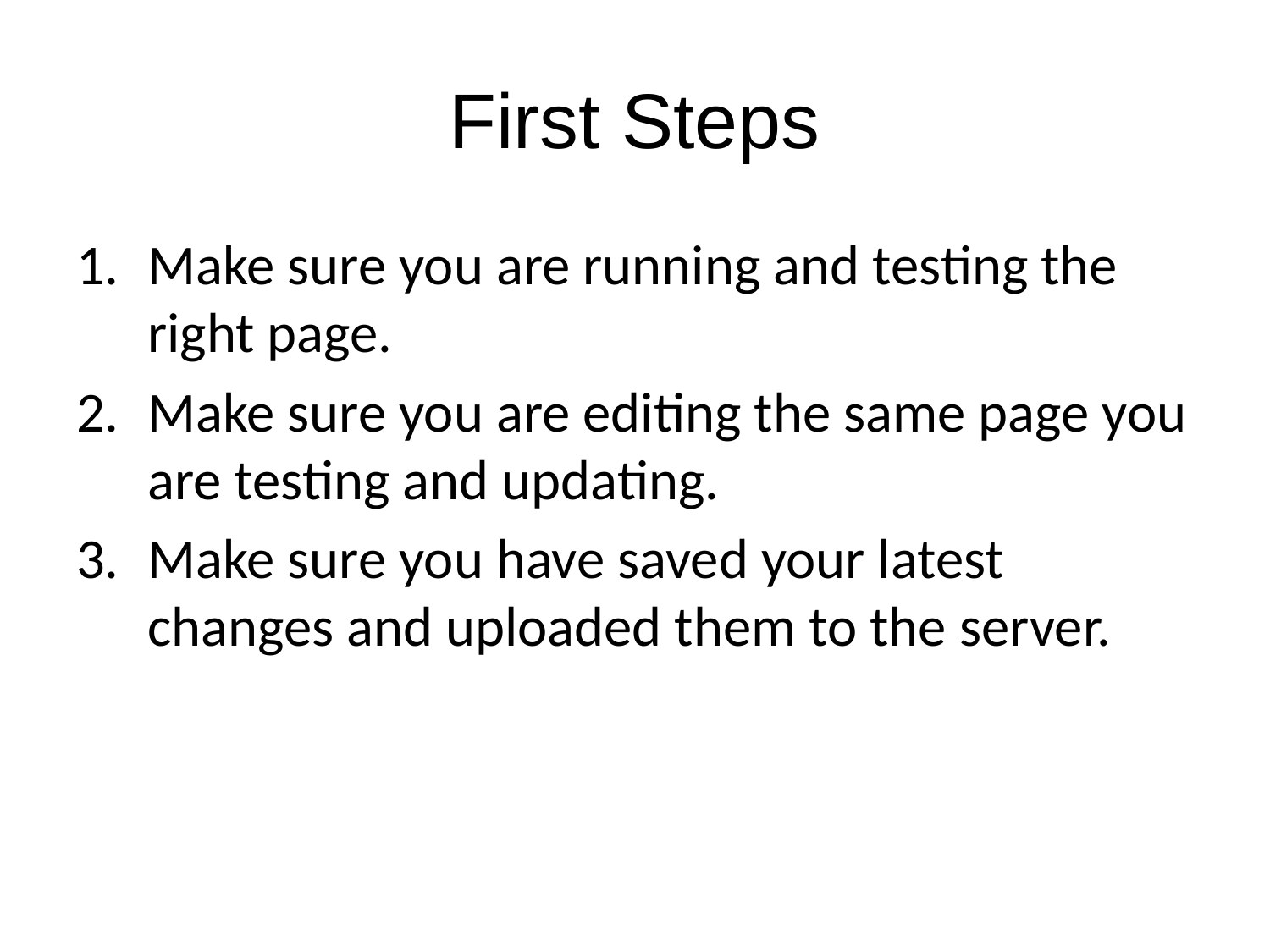

# First Steps
Make sure you are running and testing the right page.
Make sure you are editing the same page you are testing and updating.
Make sure you have saved your latest changes and uploaded them to the server.